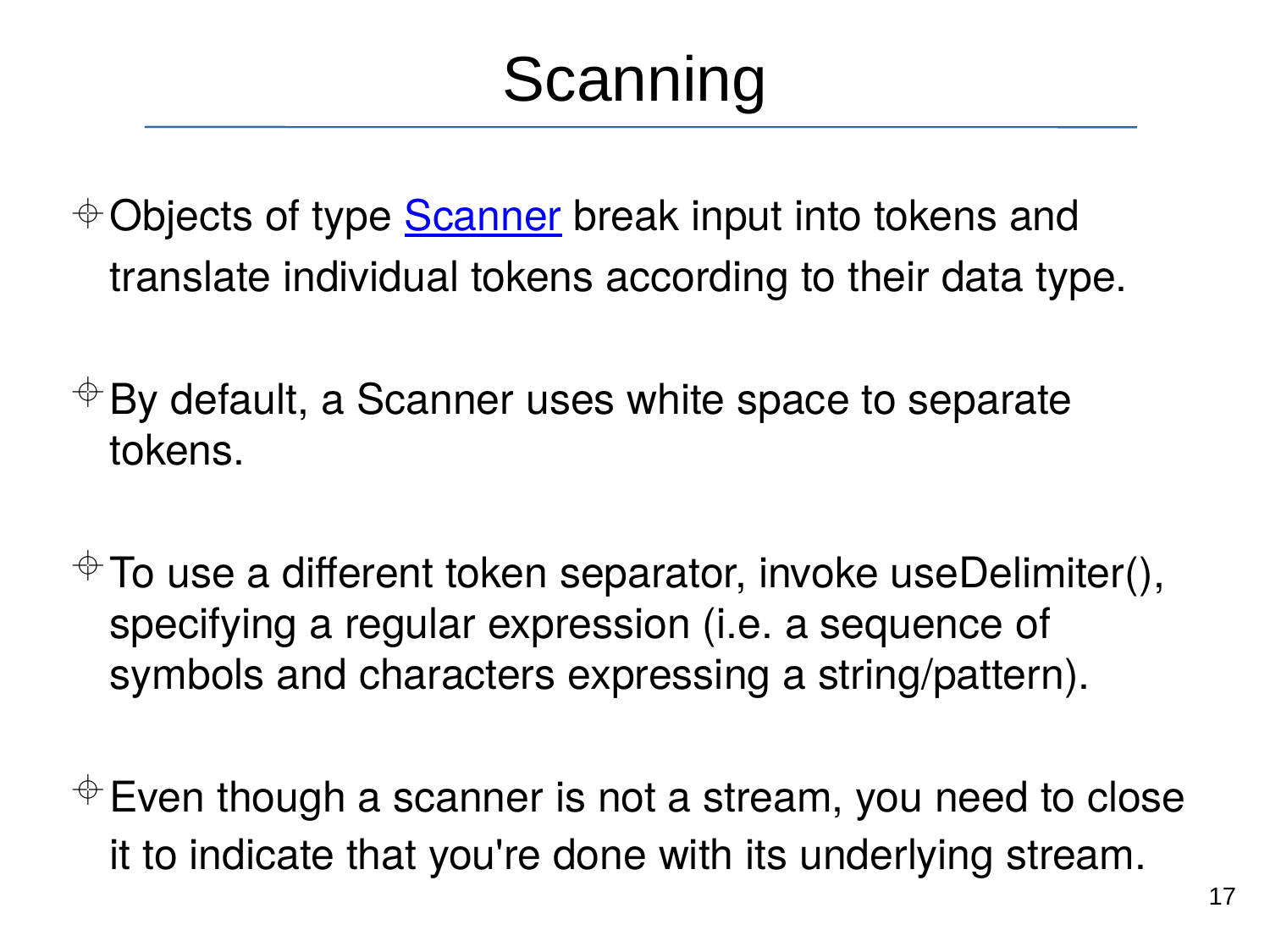

# Scanning

Objects of type Scanner break input into tokens and translate individual tokens according to their data type.

By default, a Scanner uses white space to separate tokens.

To use a different token separator, invoke useDelimiter(), specifying a regular expression (i.e. a sequence of symbols and characters expressing a string/pattern).

Even though a scanner is not a stream, you need to close it to indicate that you're done with its underlying stream.
17